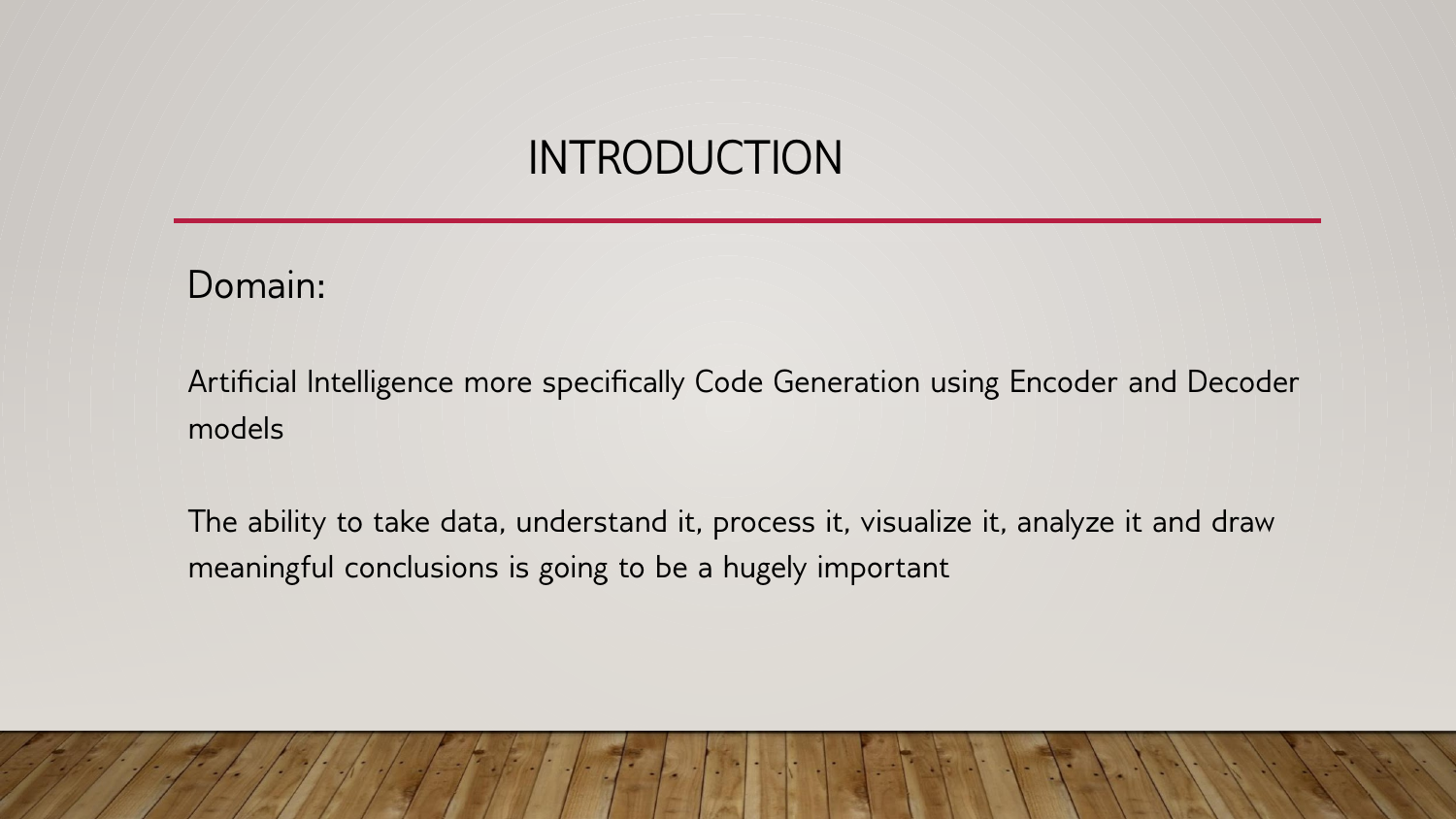

# INTRODUCTION
Domain:

Artificial Intelligence more specifically Code Generation using Encoder and Decoder models

The ability to take data, understand it, process it, visualize it, analyze it and draw meaningful conclusions is going to be a hugely important